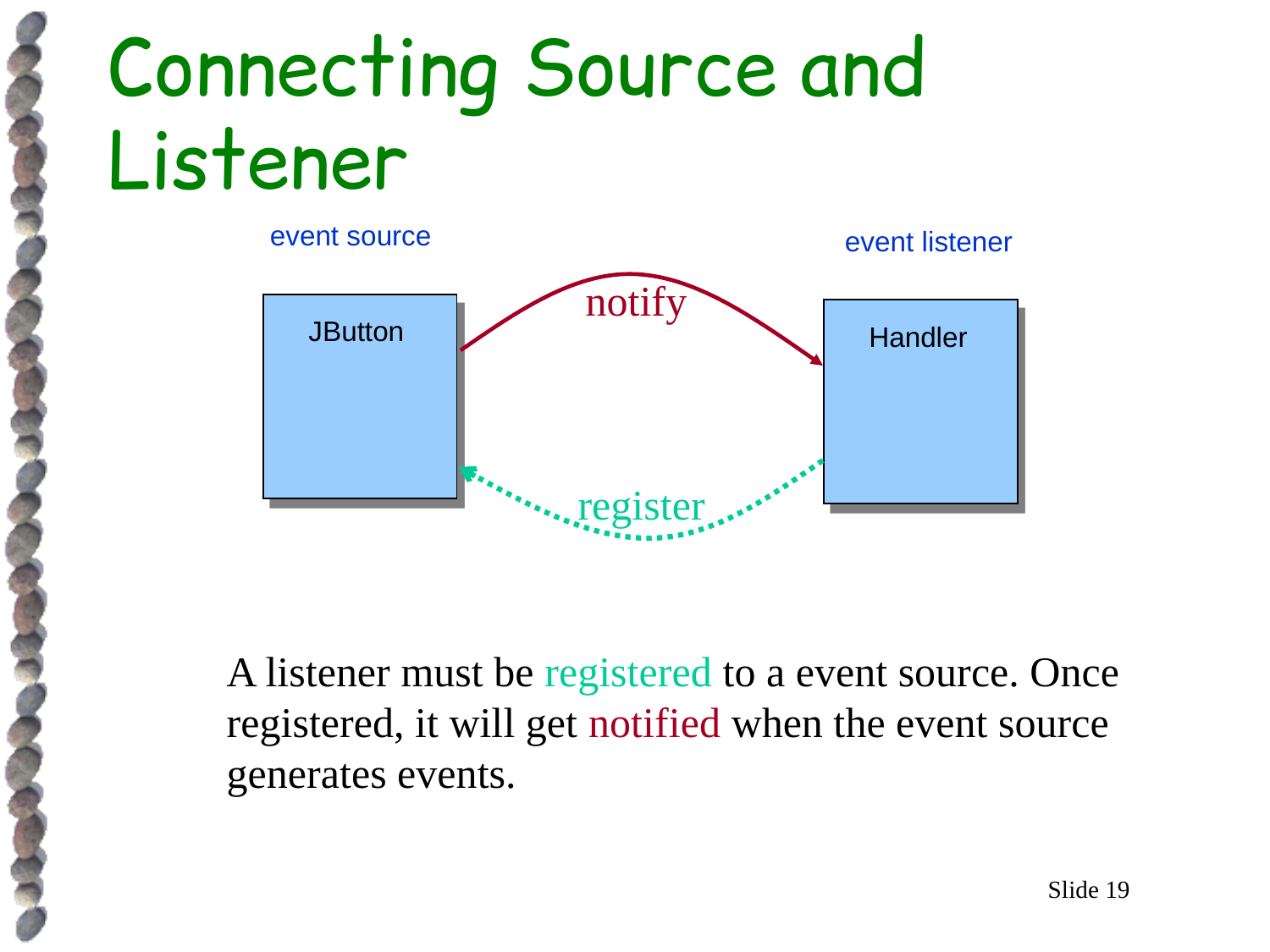

# Connecting Source and Listener
event source
event listener
notify

     JButton

     Handler

register
A listener must be registered to a event source. Once
registered, it will get notified when the event source
generates events.
Slide 19